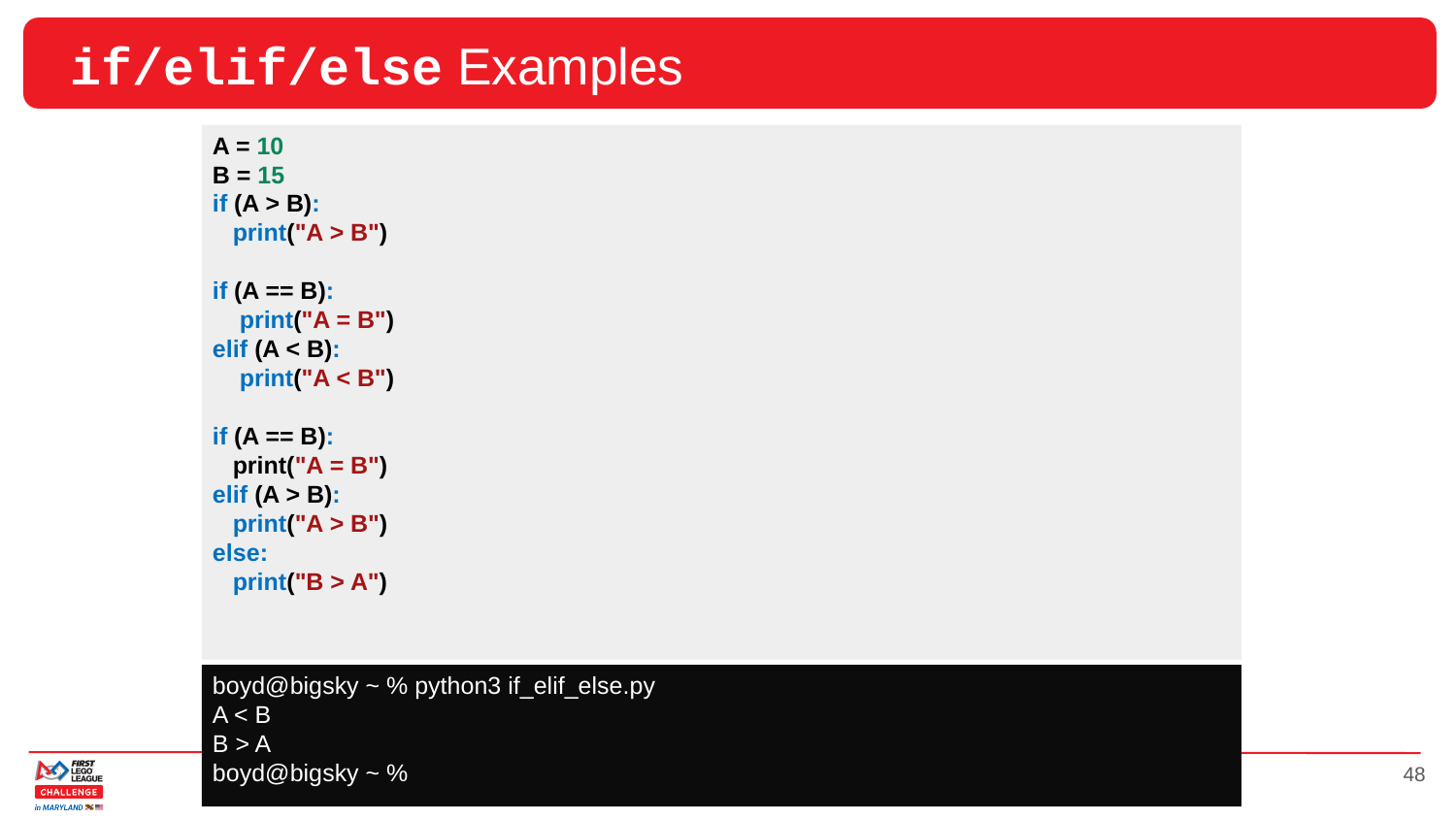

# if/elif/else Examples

A = 10
B = 15
if (A > B):
   print("A > B")
if (A == B):
    print("A = B")
elif (A < B):
    print("A < B")
if (A == B):
   print("A = B")
elif (A > B):
   print("A > B")
else:
   print("B > A")
boyd@bigsky ~ % python3 if_elif_else.py
A < B
B > A
boyd@bigsky ~ %
48